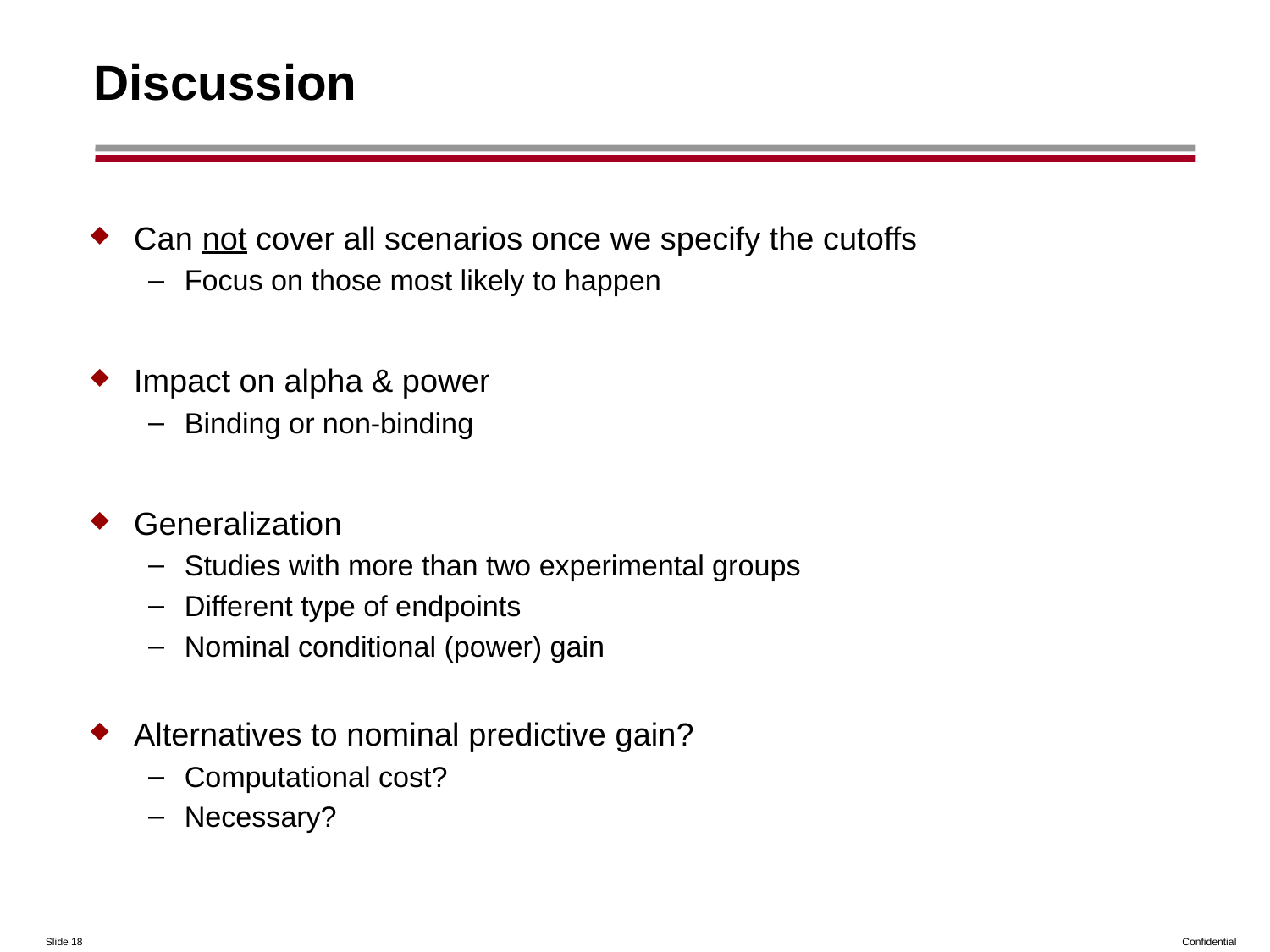

# Discussion
Can not cover all scenarios once we specify the cutoffs
Focus on those most likely to happen

Impact on alpha & power
Binding or non-binding

Generalization
Studies with more than two experimental groups
Different type of endpoints
Nominal conditional (power) gain

Alternatives to nominal predictive gain?
Computational cost?
Necessary?